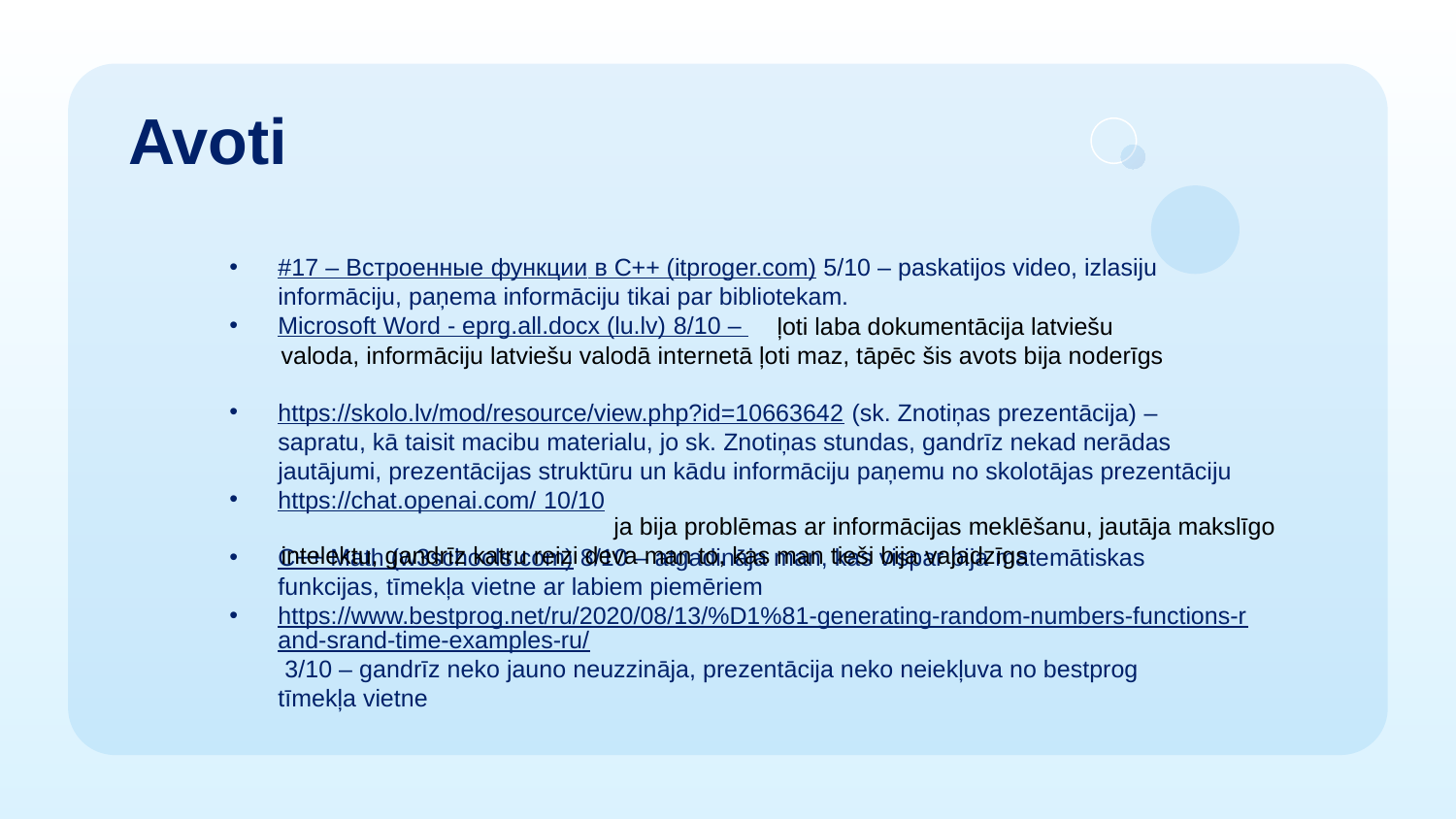

# Avoti

#17 – Встроенные функции в C++ (itproger.com) 5/10 – paskatijos video, izlasiju informāciju, paņema informāciju tikai par bibliotekam.
Microsoft Word - eprg.all.docx (lu.lv) 8/10 –

https://skolo.lv/mod/resource/view.php?id=10663642 (sk. Znotiņas prezentācija) – sapratu, kā taisit macibu materialu, jo sk. Znotiņas stundas, gandrīz nekad nerādas jautājumi, prezentācijas struktūru un kādu informāciju paņemu no skolotājas prezentāciju
https://chat.openai.com/ 10/10

C++ Math (w3schools.com) 8/10 – atgadināja man, kas vispar bija matemātiskas funkcijas, tīmekļa vietne ar labiem piemēriem
https://www.bestprog.net/ru/2020/08/13/%D1%81-generating-random-numbers-functions-rand-srand-time-examples-ru/ 3/10 – gandrīz neko jauno neuzzināja, prezentācija neko neiekļuva no bestprog tīmekļa vietne
                                                                         ļoti laba dokumentācija latviešu valoda, informāciju latviešu valodā internetā ļoti maz, tāpēc šis avots bija noderīgs
                                                 ja bija problēmas ar informācijas meklēšanu, jautāja makslīgo intelektu, gandrīz katru reizi deva man to, kas man tieši bija vajadzīgs